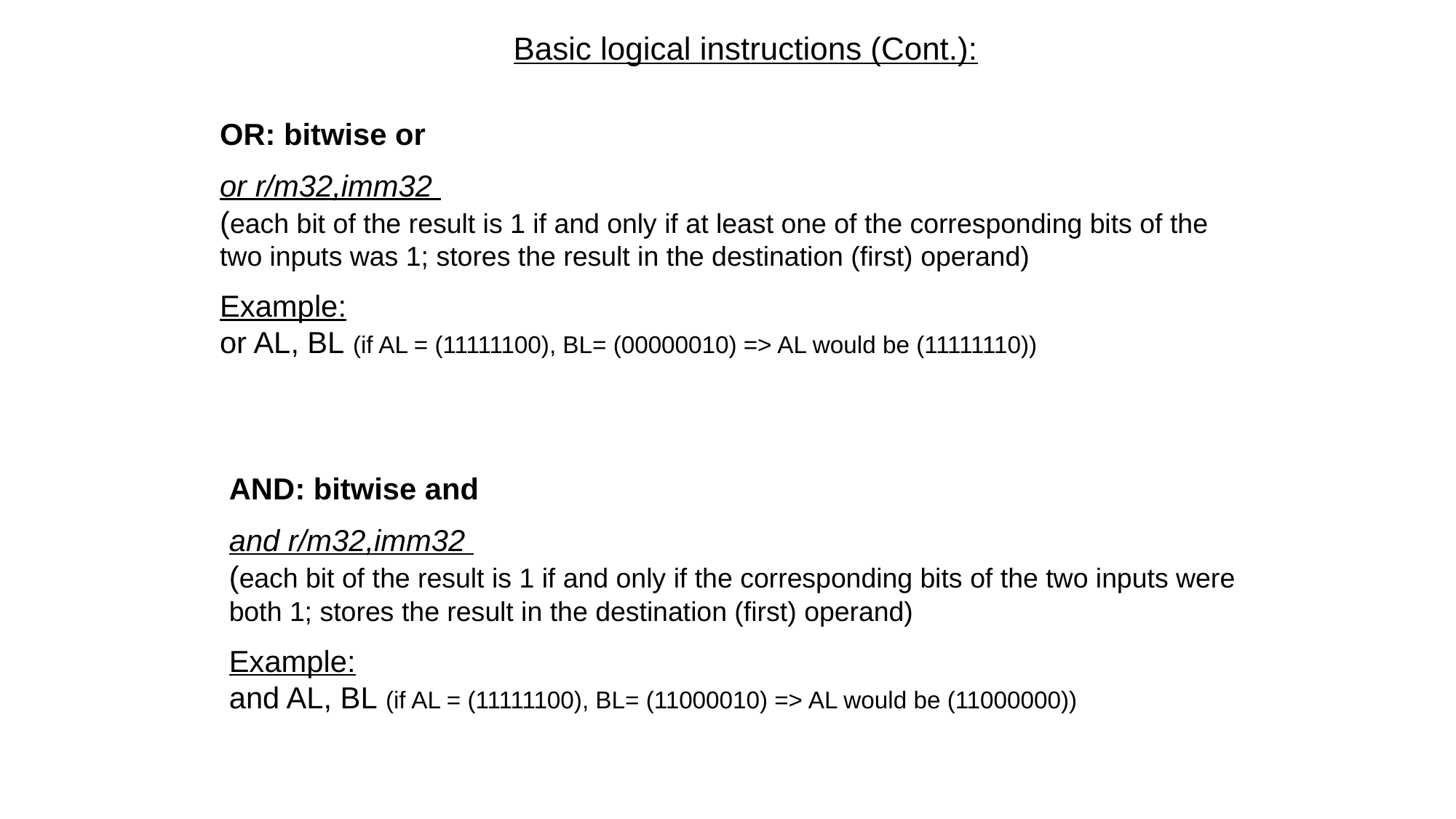

# Basic logical instructions (Cont.):
OR: bitwise or
or r/m32,imm32
(each bit of the result is 1 if and only if at least one of the corresponding bits of the two inputs was 1; stores the result in the destination (first) operand)
Example:
or AL, BL (if AL = (11111100), BL= (00000010) => AL would be (11111110))
AND: bitwise and
and r/m32,imm32
(each bit of the result is 1 if and only if the corresponding bits of the two inputs were both 1; stores the result in the destination (first) operand)
Example:
and AL, BL (if AL = (11111100), BL= (11000010) => AL would be (11000000))